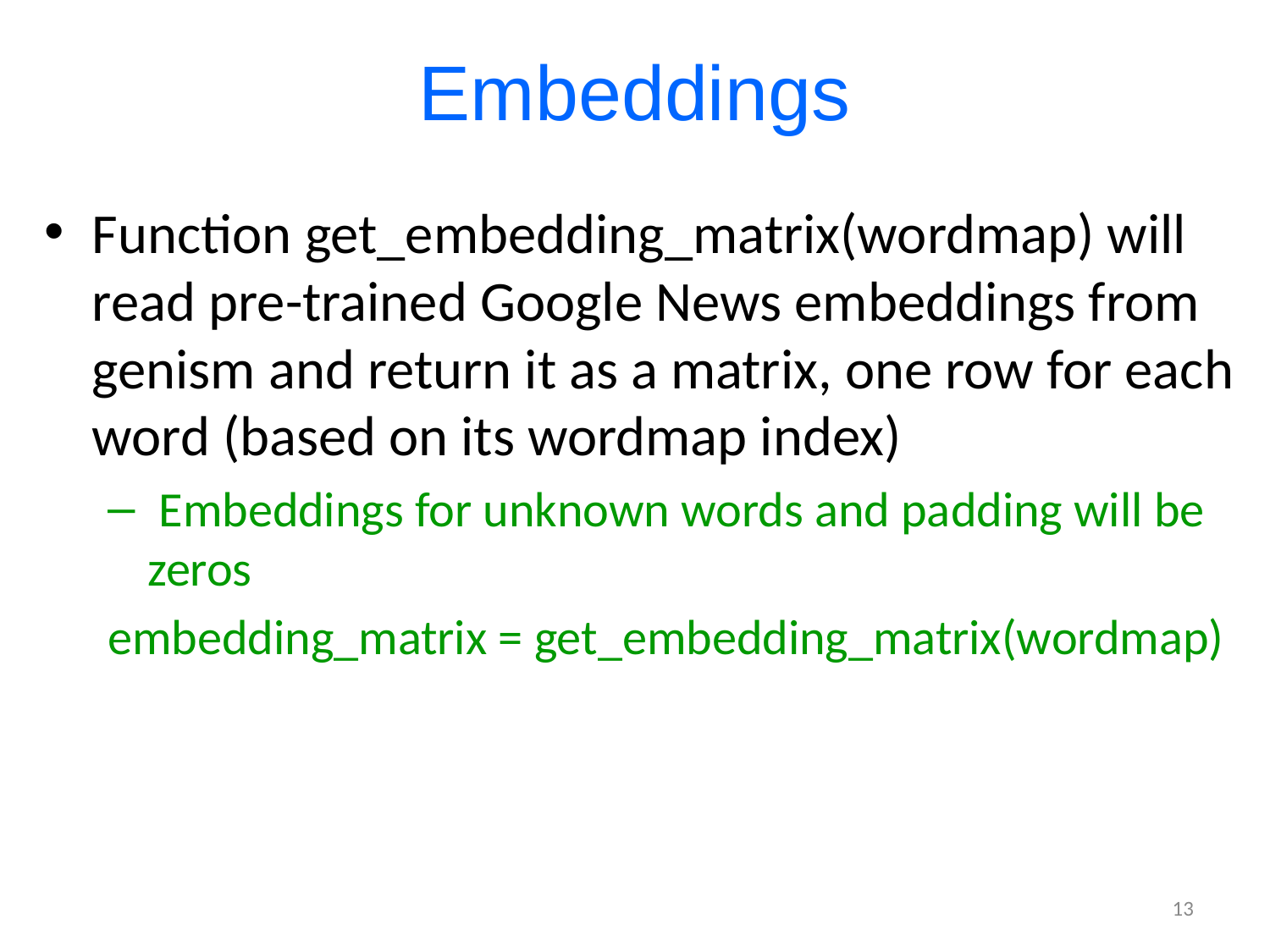

# Embeddings
Function get_embedding_matrix(wordmap) will read pre-trained Google News embeddings from genism and return it as a matrix, one row for each word (based on its wordmap index)
 Embeddings for unknown words and padding will be zeros
embedding_matrix = get_embedding_matrix(wordmap)
13